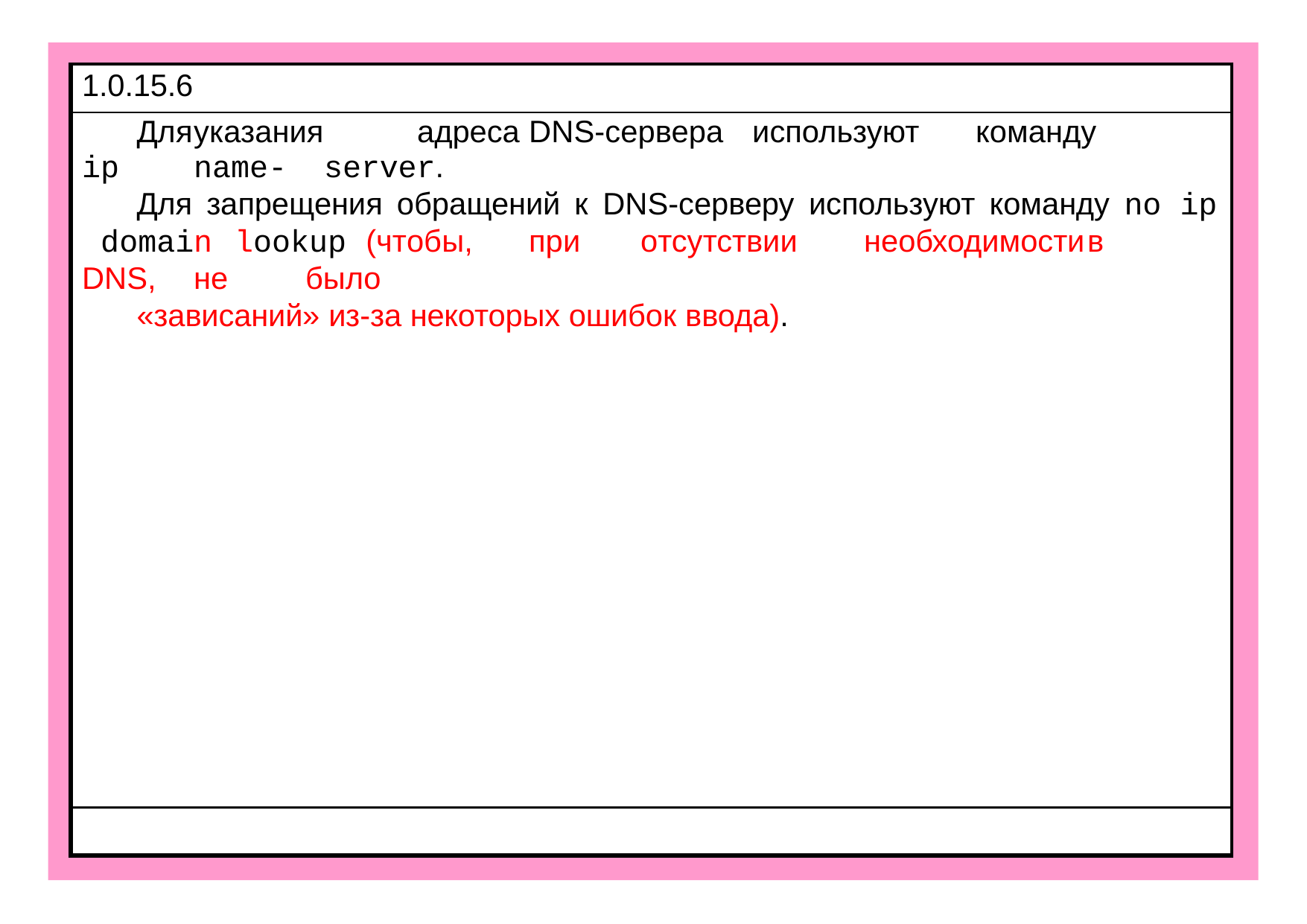

| 1.0.15.6 |
| --- |
| Для указания адреса DNS-сервера используют команду ip name- server. Для запрещения обращений к DNS-серверу используют команду no ip domain lookup (чтобы, при отсутствии необходимости в DNS, не было «зависаний» из-за некоторых ошибок ввода). |
|  |